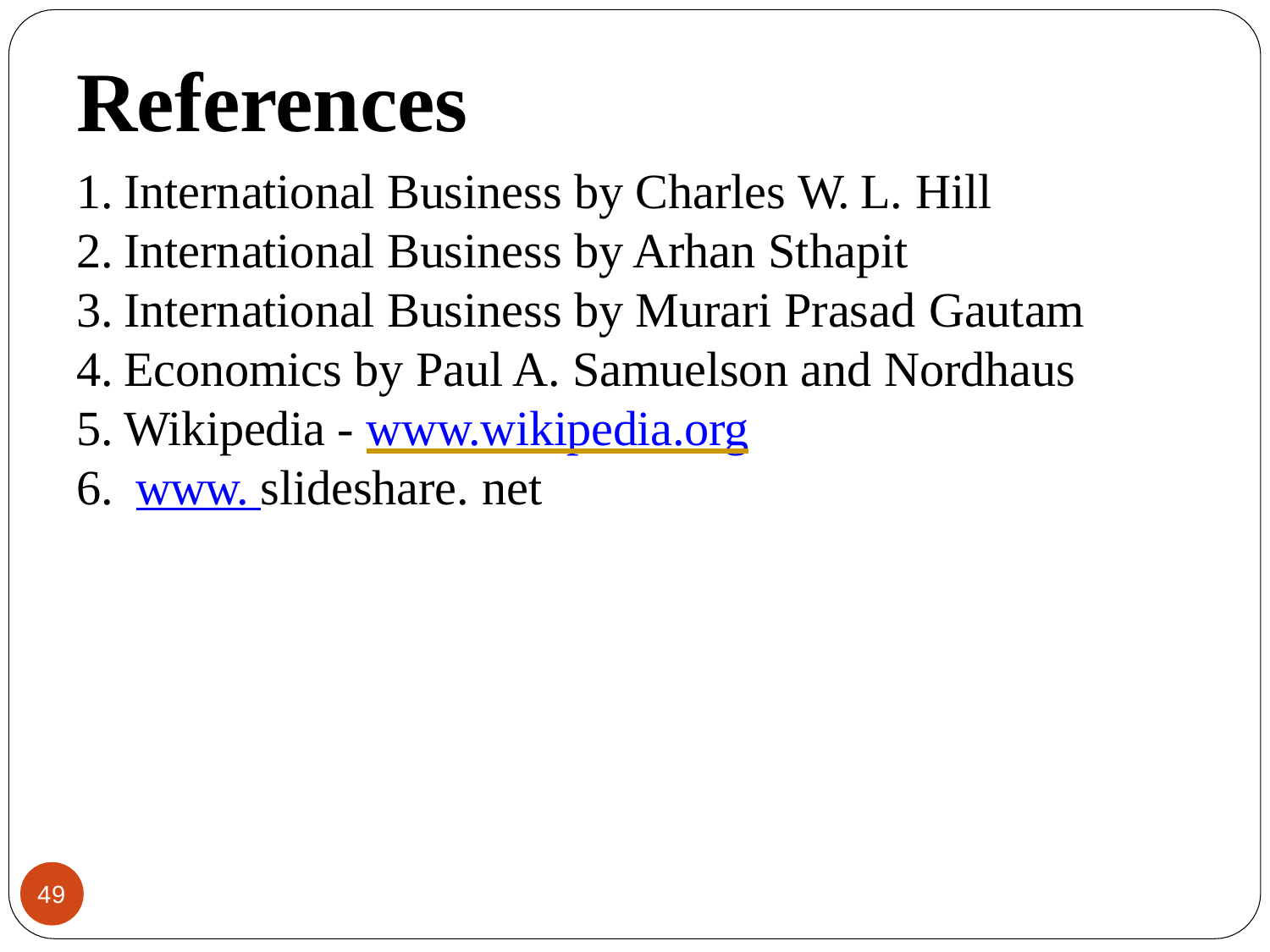

# References
International Business by Charles W. L. Hill
International Business by Arhan Sthapit
International Business by Murari Prasad Gautam
Economics by Paul A. Samuelson and Nordhaus
Wikipedia - www.wikipedia.org
www. slideshare. net

49